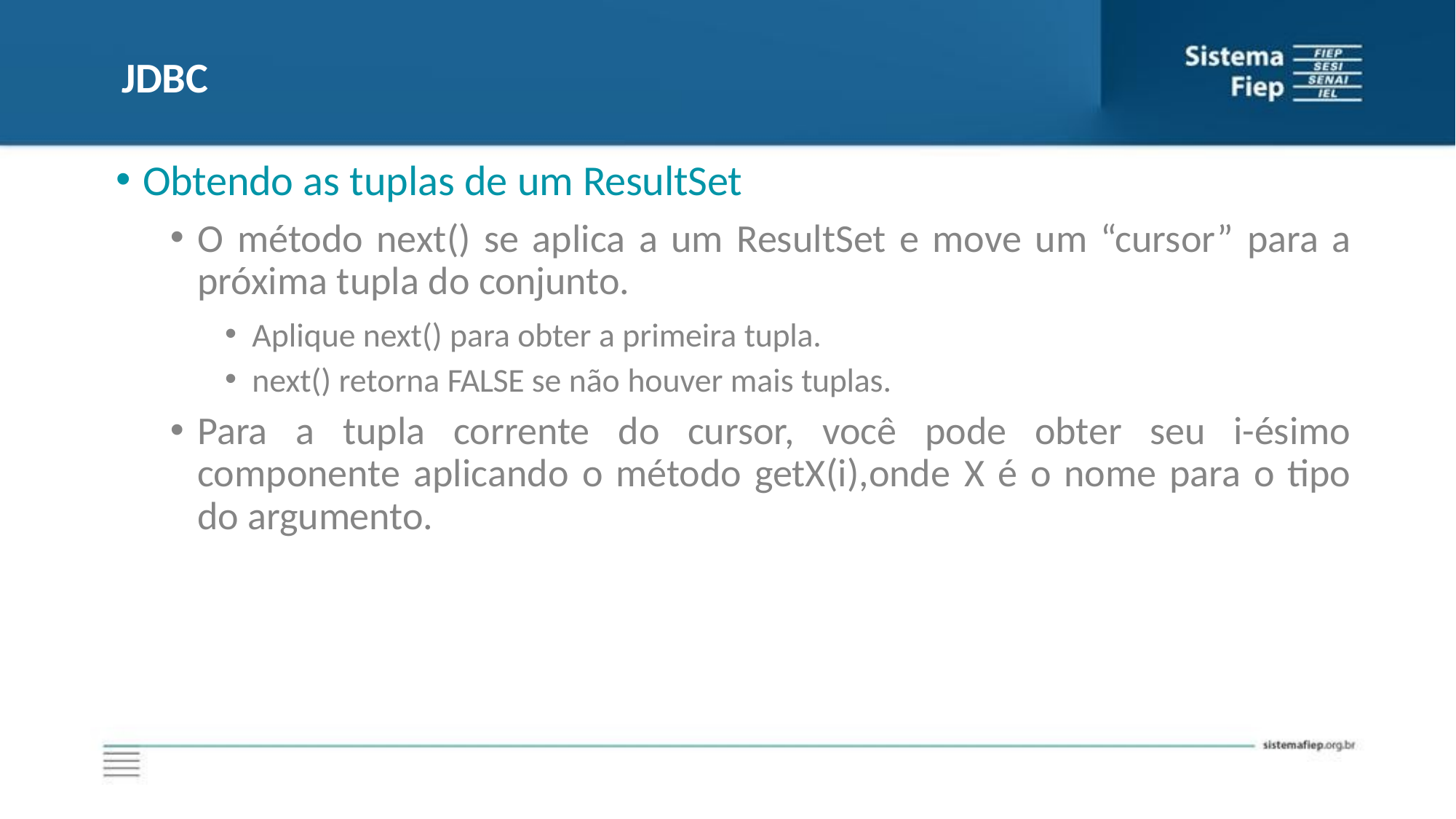

# JDBC
Obtendo as tuplas de um ResultSet
O método next() se aplica a um ResultSet e move um “cursor” para a próxima tupla do conjunto.
Aplique next() para obter a primeira tupla.
next() retorna FALSE se não houver mais tuplas.
Para  a  tupla  corrente  do  cursor,  você  pode  obter  seu  i-ésimo componente aplicando o método getX(i),onde X é o nome para o tipo do argumento.